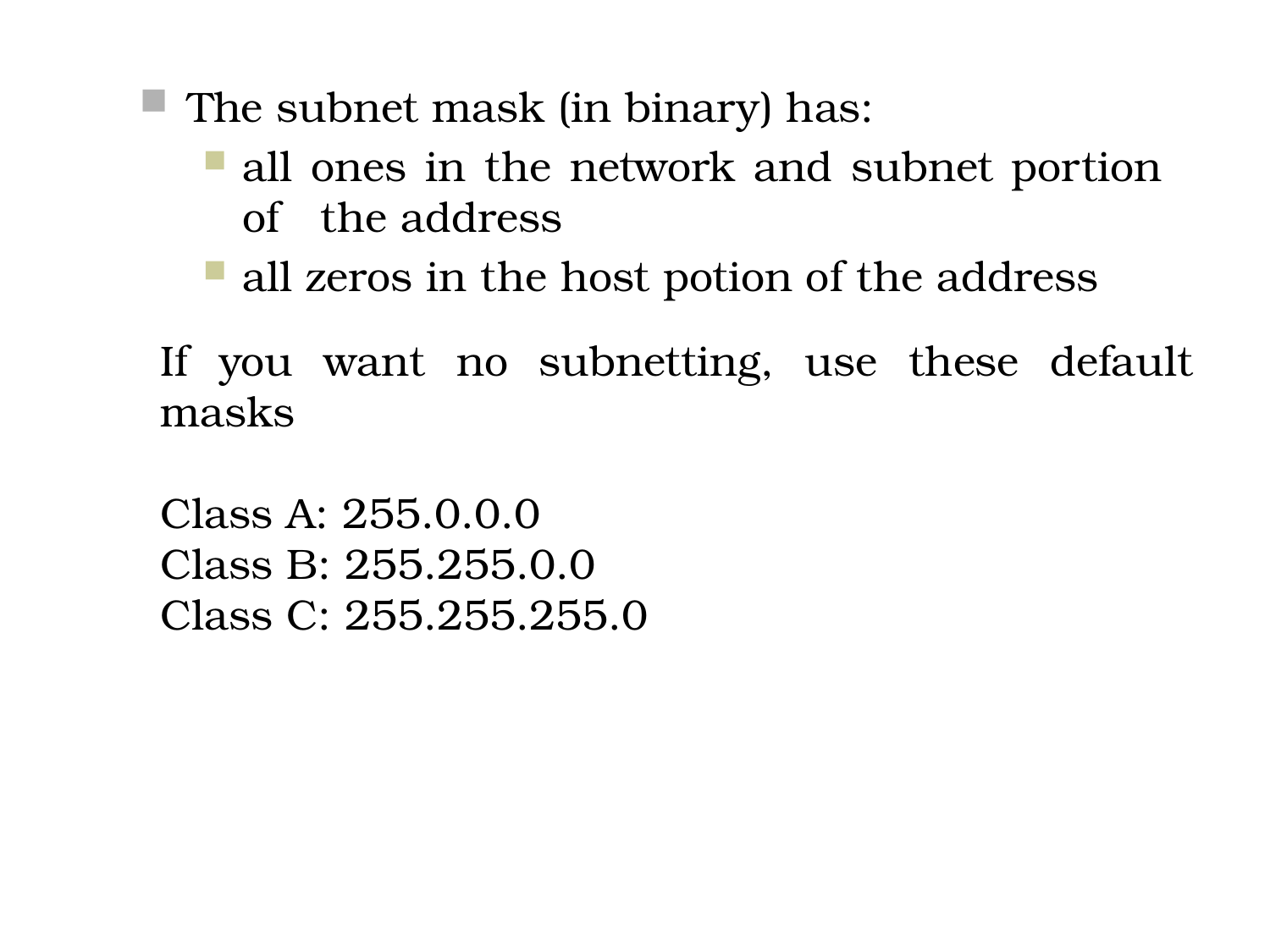

The subnet mask (in binary) has:
all ones in the network and subnet portion of   the address
all zeros in the host potion of the address
If you want no subnetting, use these default masks

Class A: 255.0.0.0
Class B: 255.255.0.0
Class C: 255.255.255.0